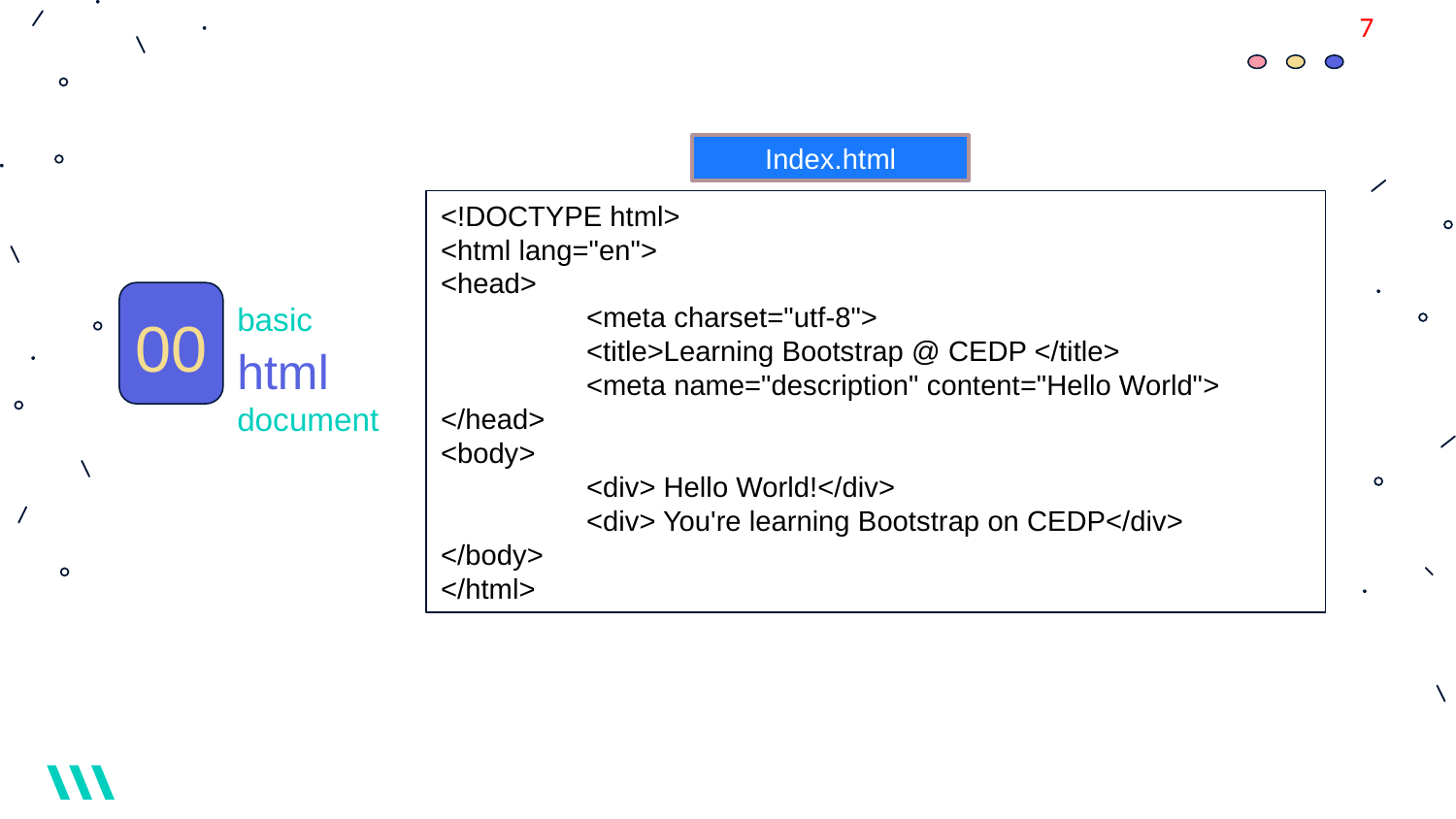

7

Index.html
<!DOCTYPE html>
<html lang="en">
<head>
	<meta charset="utf-8">
	<title>Learning Bootstrap @ CEDP </title>
	<meta name="description" content="Hello World">
</head>
<body>
	<div> Hello World!</div>
	<div> You're learning Bootstrap on CEDP</div>
</body>
</html>
# basic html document

00